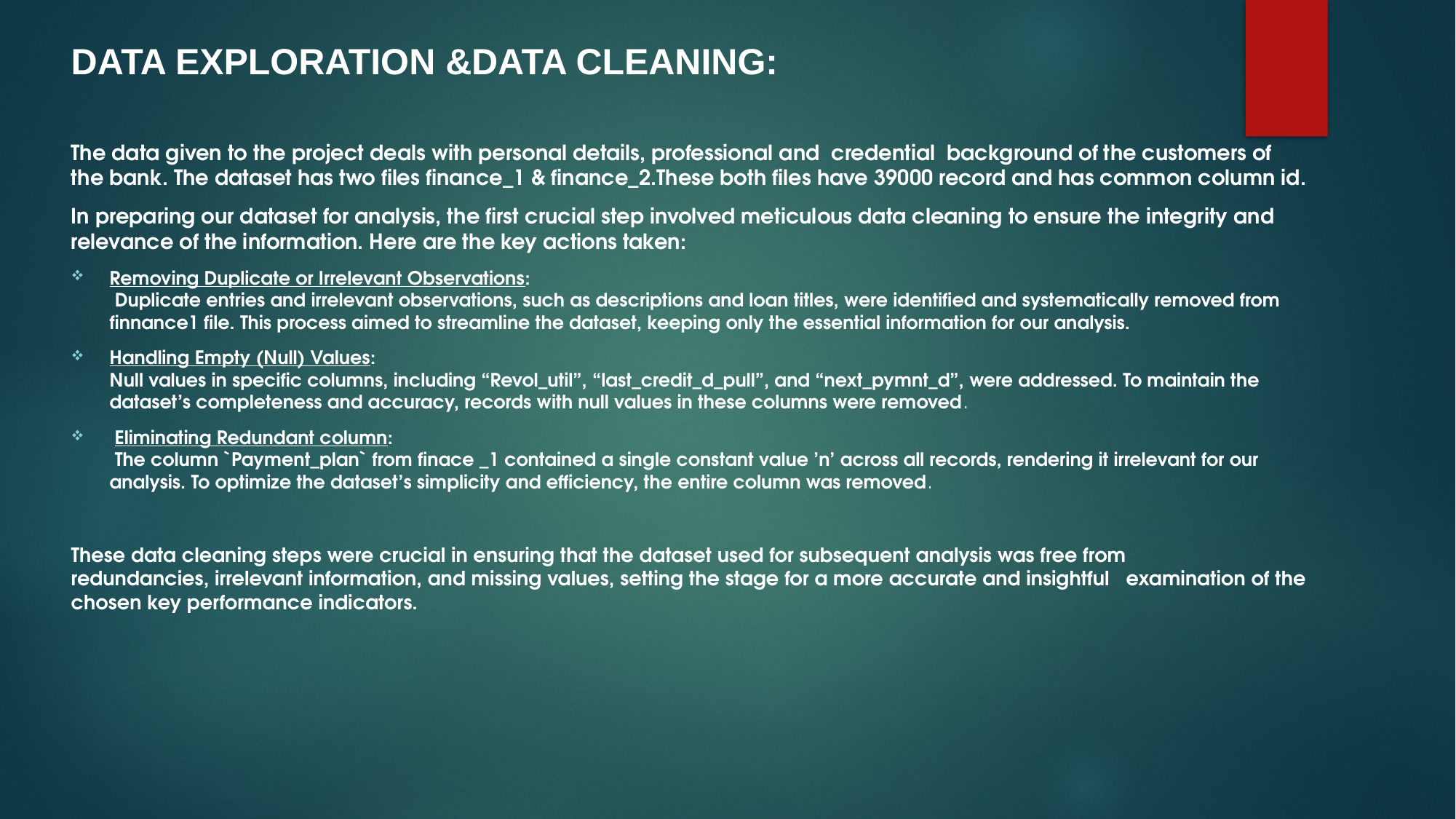

# DATA EXPLORATION &DATA CLEANING:

The data given to the project deals with personal details, professional and  credential  background of the customers of the bank. The dataset has two files finance_1 & finance_2.These both files have 39000 record and has common column id.
In preparing our dataset for analysis, the first crucial step involved meticulous data cleaning to ensure the integrity and relevance of the information. Here are the key actions taken:
Removing Duplicate or Irrelevant Observations:
 Duplicate entries and irrelevant observations, such as descriptions and loan titles, were identified and systematically removed from finnance1 file. This process aimed to streamline the dataset, keeping only the essential information for our analysis.
Handling Empty (Null) Values:
Null values in specific columns, including “Revol_util”, “last_credit_d_pull”, and “next_pymnt_d”, were addressed. To maintain the dataset’s completeness and accuracy, records with null values in these columns were removed.
 Eliminating Redundant column:
 The column `Payment_plan` from finace _1 contained a single constant value ’n’ across all records, rendering it irrelevant for our analysis. To optimize the dataset’s simplicity and efficiency, the entire column was removed.

These data cleaning steps were crucial in ensuring that the dataset used for subsequent analysis was free from                         redundancies, irrelevant information, and missing values, setting the stage for a more accurate and insightful   examination of the chosen key performance indicators.